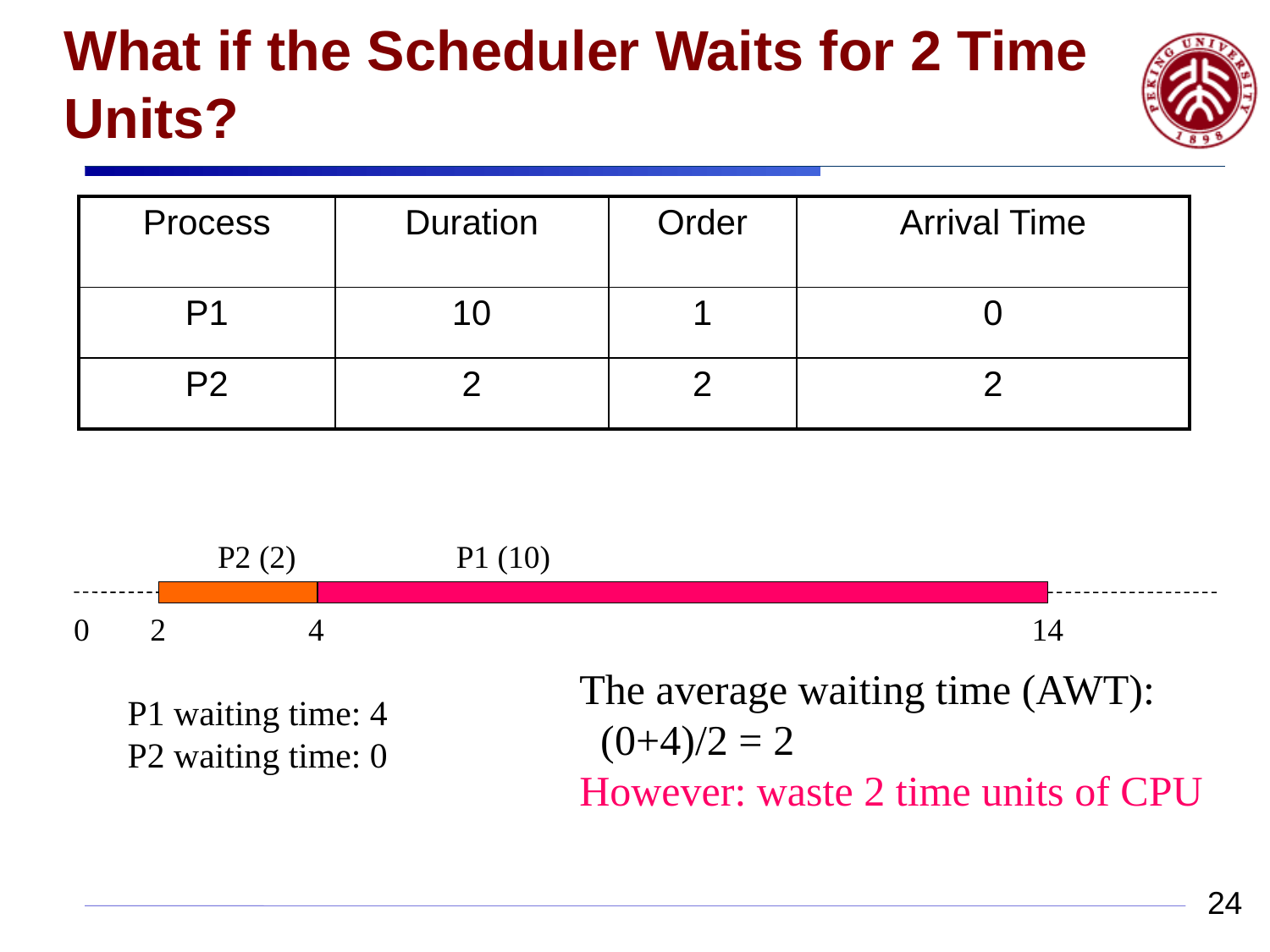

# What if the Scheduler Waits for 2 Time Units?
| Process | Duration | Order | Arrival Time |
| --- | --- | --- | --- |
| P1 | 10 | 1 | 0 |
| P2 | 2 | 2 | 2 |
P2 (2)
P1 (10)

0
2
4
14
The average waiting time (AWT):
  (0+4)/2 = 2
However: waste 2 time units of CPU
P1 waiting time: 4
P2 waiting time: 0